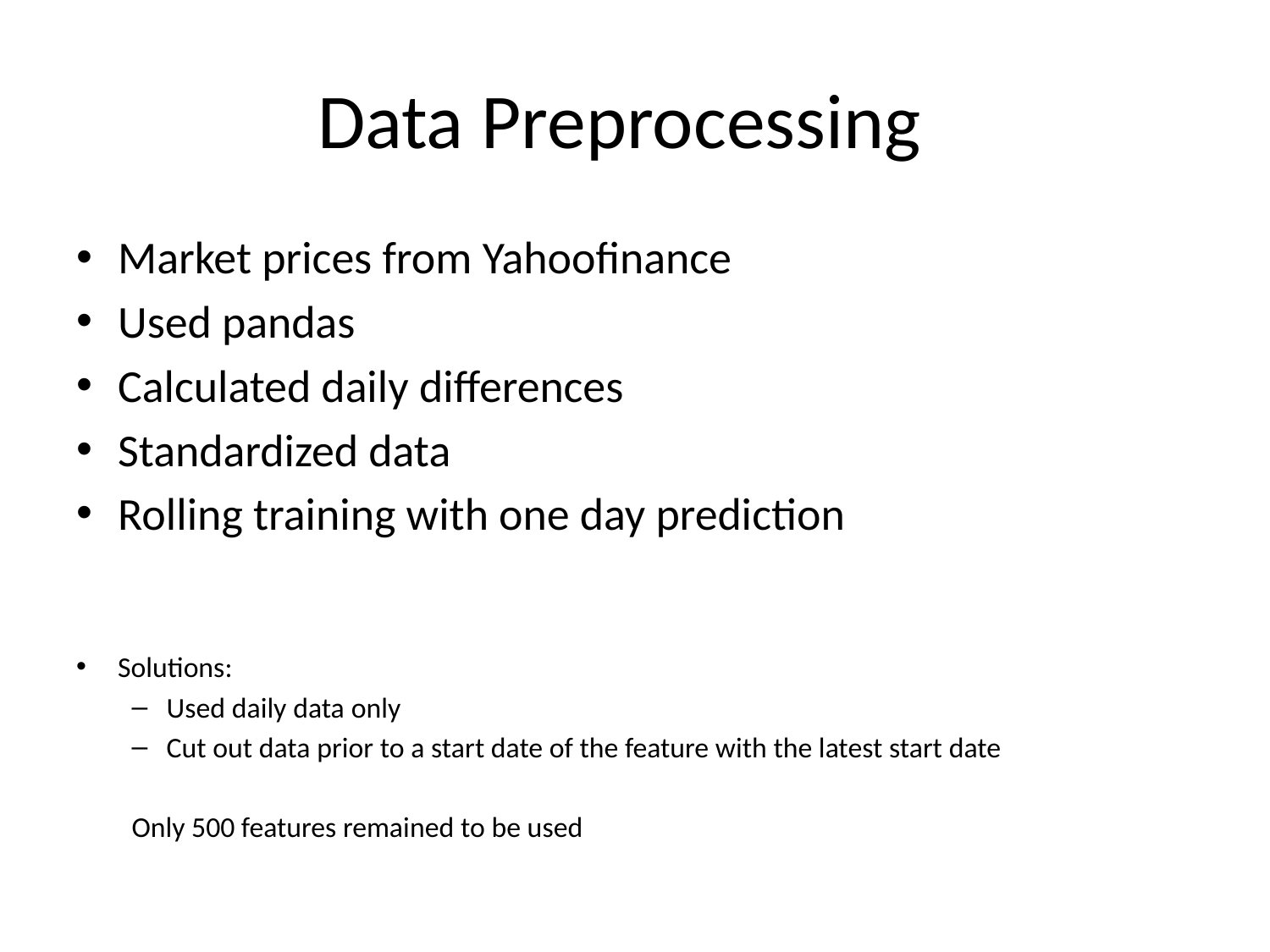

# Data Preprocessing
Market prices from Yahoofinance
Used pandas
Calculated daily differences
Standardized data
Rolling training with one day prediction

Solutions:
Used daily data only
Cut out data prior to a start date of the feature with the latest start date

Only 500 features remained to be used